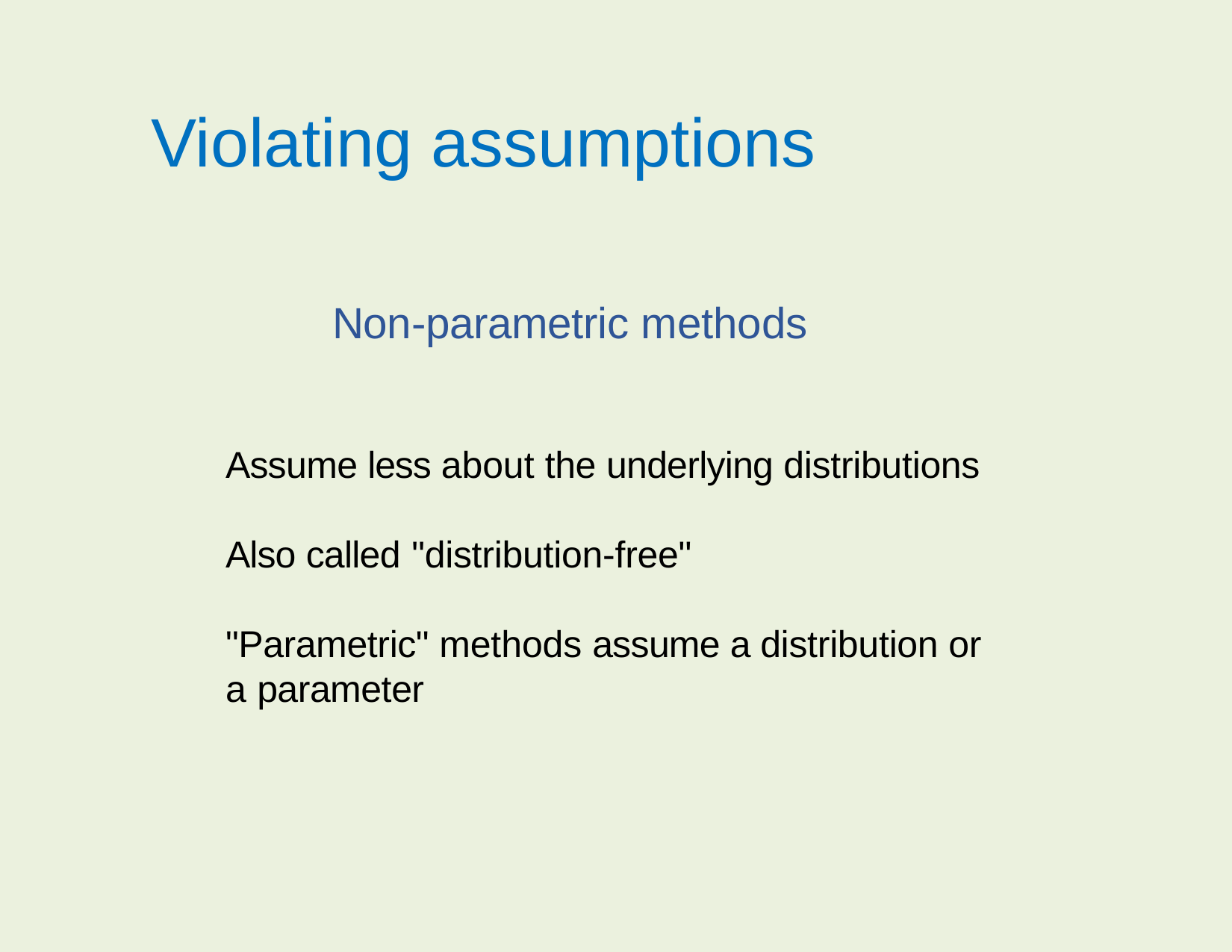

Violating assumptions
Non-parametric methods
Assume less about the underlying distributions

Also called "distribution-free"

"Parametric" methods assume a distribution or a parameter